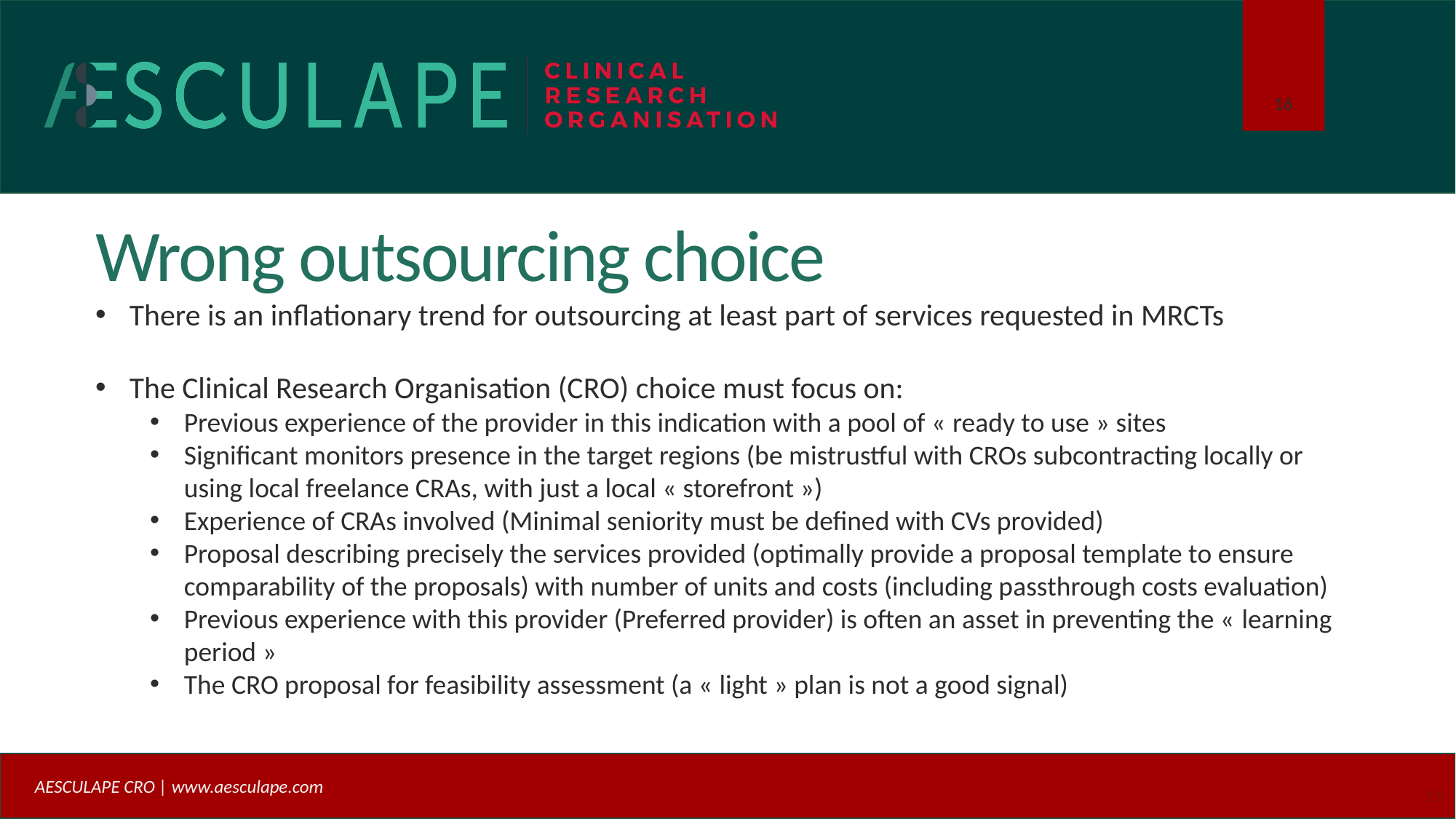

# Wrong outsourcing choice
There is an inflationary trend for outsourcing at least part of services requested in MRCTs

The Clinical Research Organisation (CRO) choice must focus on:
Previous experience of the provider in this indication with a pool of « ready to use » sites
Significant monitors presence in the target regions (be mistrustful with CROs subcontracting locally or using local freelance CRAs, with just a local « storefront »)
Experience of CRAs involved (Minimal seniority must be defined with CVs provided)
Proposal describing precisely the services provided (optimally provide a proposal template to ensure comparability of the proposals) with number of units and costs (including passthrough costs evaluation)
Previous experience with this provider (Preferred provider) is often an asset in preventing the « learning period »
The CRO proposal for feasibility assessment (a « light » plan is not a good signal)

16